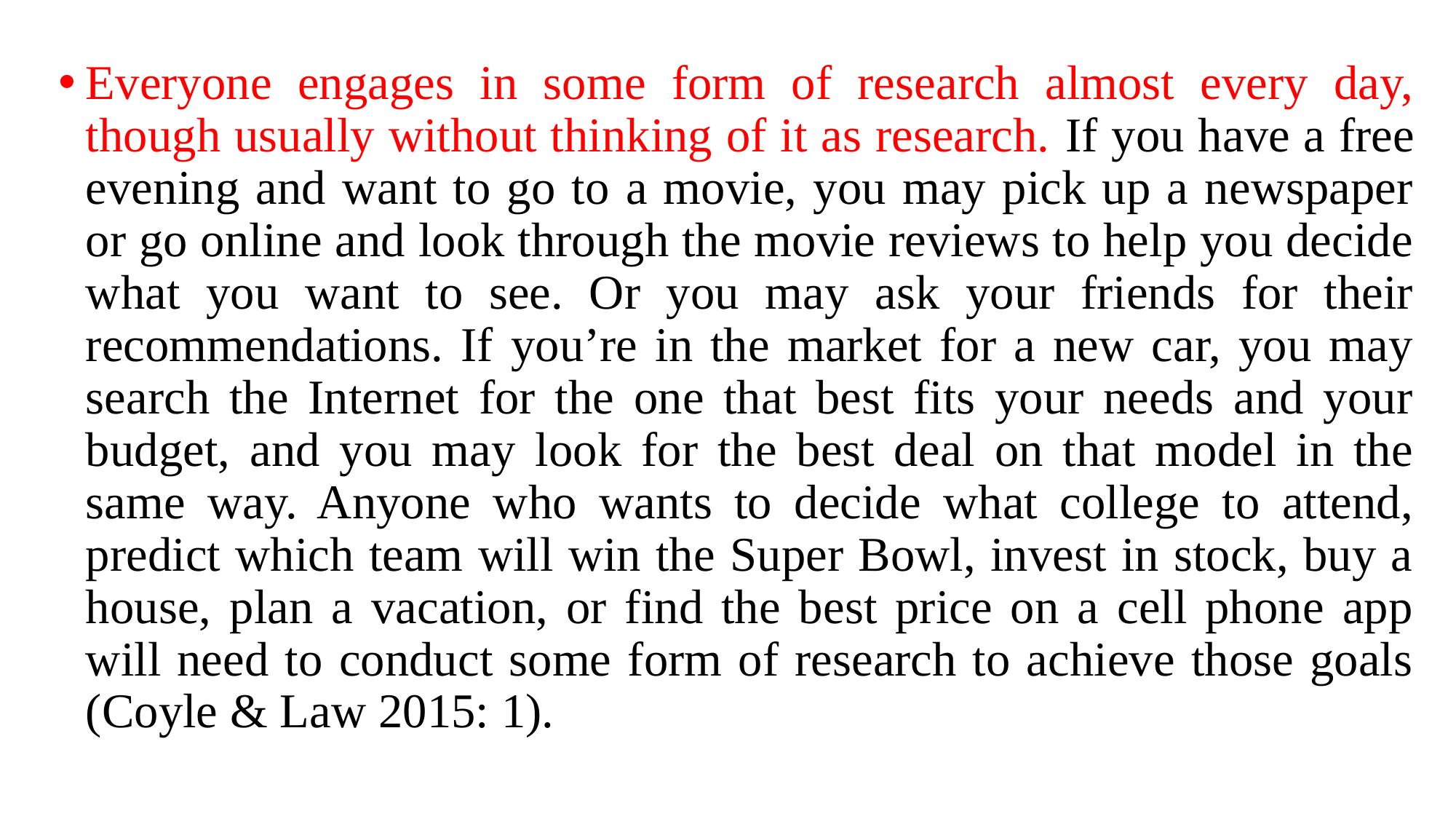

Everyone engages in some form of research almost every day, though usually without thinking of it as research. If you have a free evening and want to go to a movie, you may pick up a newspaper or go online and look through the movie reviews to help you decide what you want to see. Or you may ask your friends for their recommendations. If you’re in the market for a new car, you may search the Internet for the one that best fits your needs and your budget, and you may look for the best deal on that model in the same way. Anyone who wants to decide what college to attend, predict which team will win the Super Bowl, invest in stock, buy a house, plan a vacation, or find the best price on a cell phone app will need to conduct some form of research to achieve those goals (Coyle & Law 2015: 1).